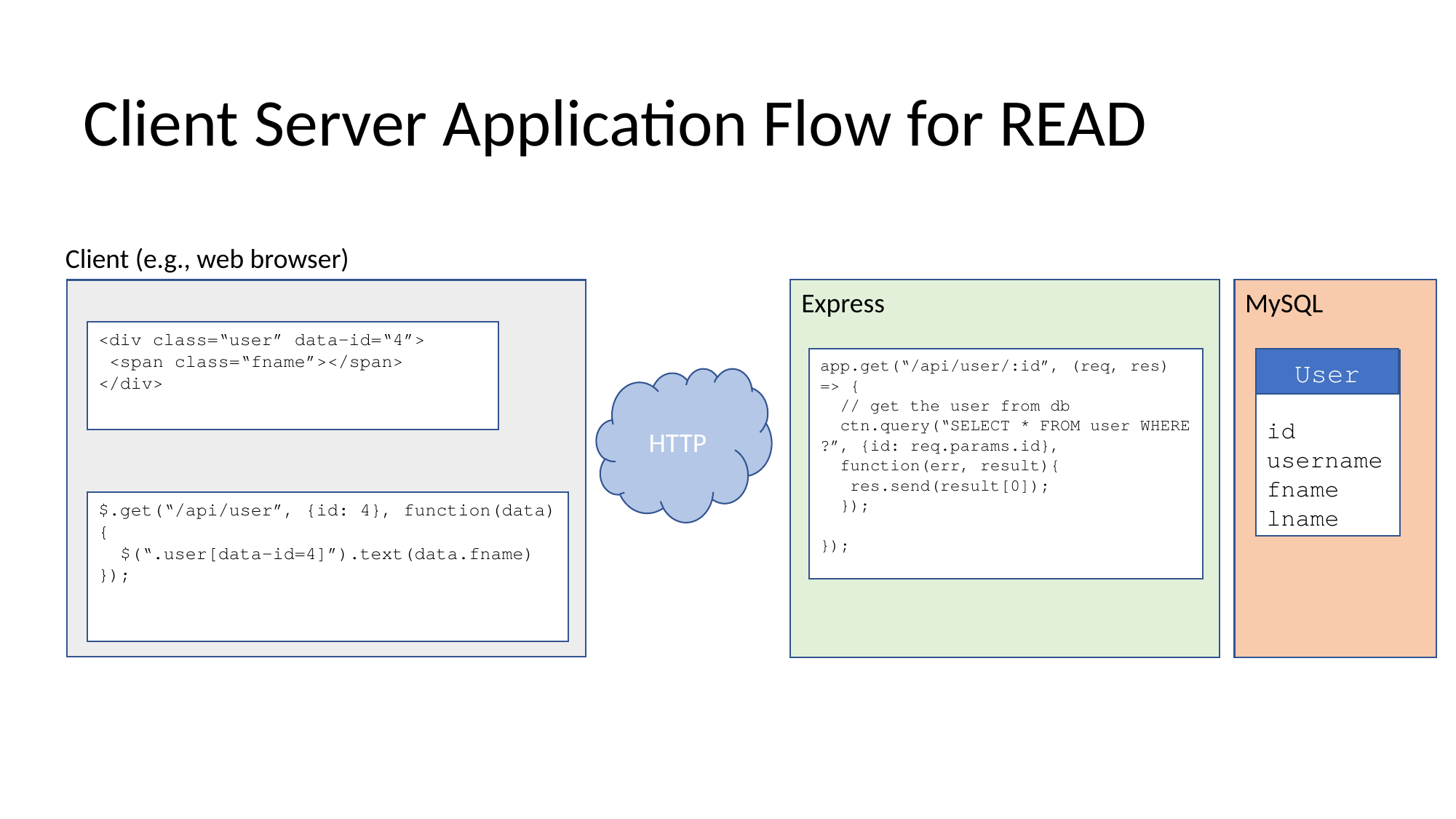

# Client Server Application Flow for READ
Client (e.g., web browser)
MySQL

Express
<div class=“user” data-id=“4”>
 <span class=“fname”></span>
</div>

app.get(“/api/user/:id”, (req, res) => {
  // get the user from db
  ctn.query(“SELECT * FROM user WHERE ?”, {id: req.params.id},
  function(err, result){
   res.send(result[0]);
  });

});
User
id
username
fname
lname
HTTP
$.get(“/api/user”, {id: 4}, function(data) {
  $(“.user[data-id=4]”).text(data.fname)
});